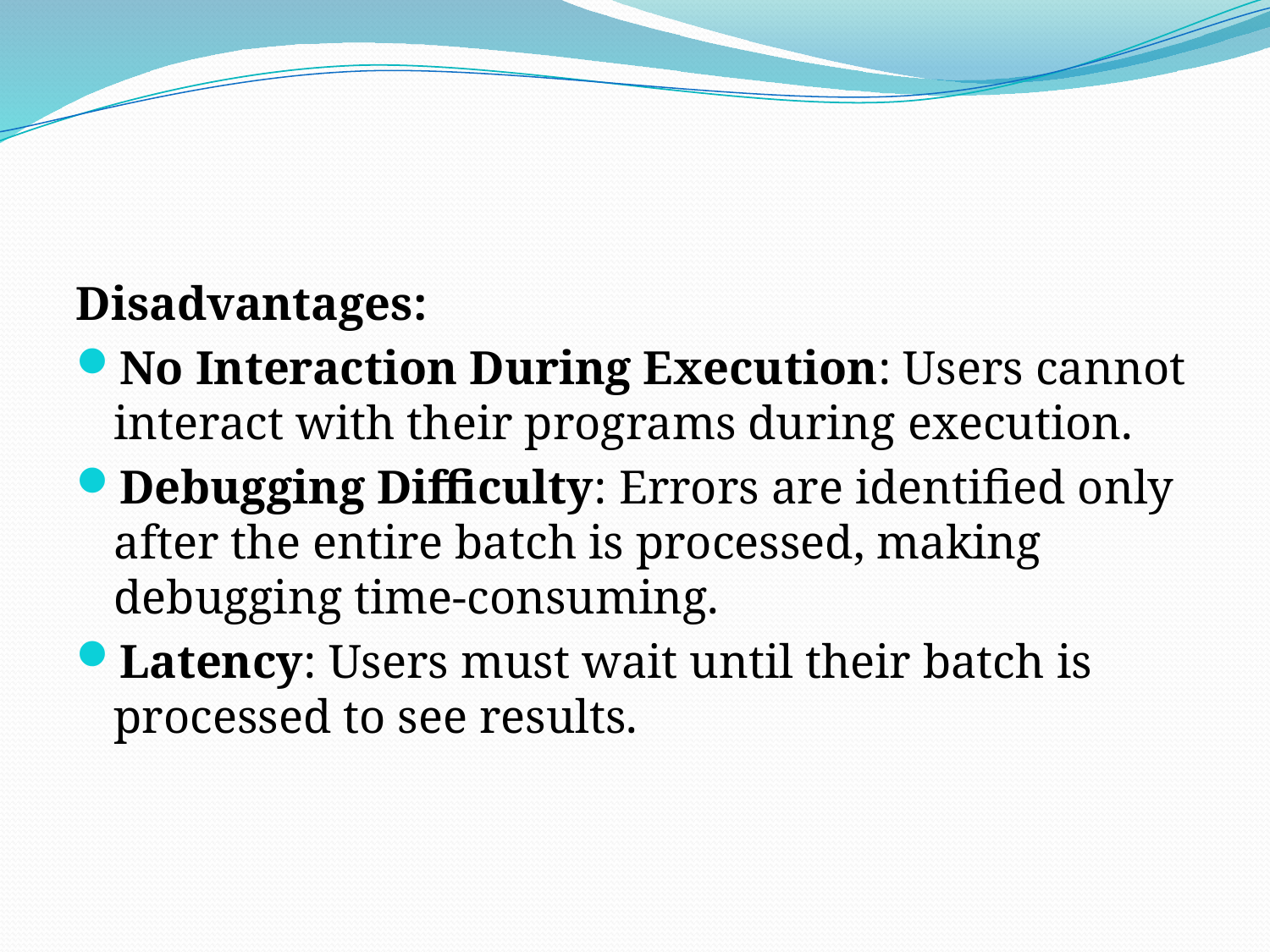

#
Disadvantages:
No Interaction During Execution: Users cannot interact with their programs during execution.
Debugging Difficulty: Errors are identified only after the entire batch is processed, making debugging time-consuming.
Latency: Users must wait until their batch is processed to see results.